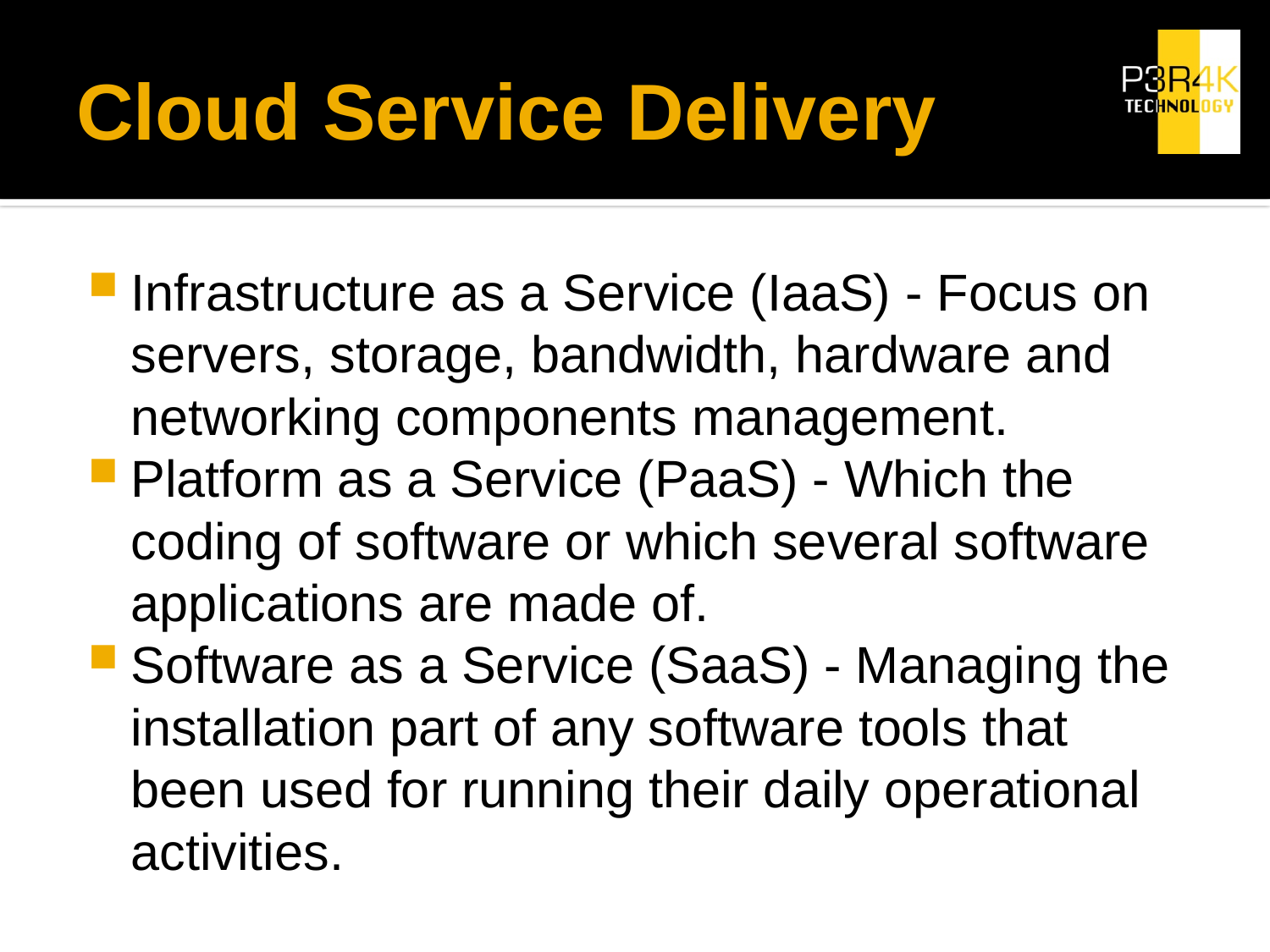

# Cloud Service Delivery
Infrastructure as a Service (IaaS) - Focus on servers, storage, bandwidth, hardware and networking components management.
Platform as a Service (PaaS) - Which the coding of software or which several software applications are made of.
Software as a Service (SaaS) - Managing the installation part of any software tools that been used for running their daily operational activities.